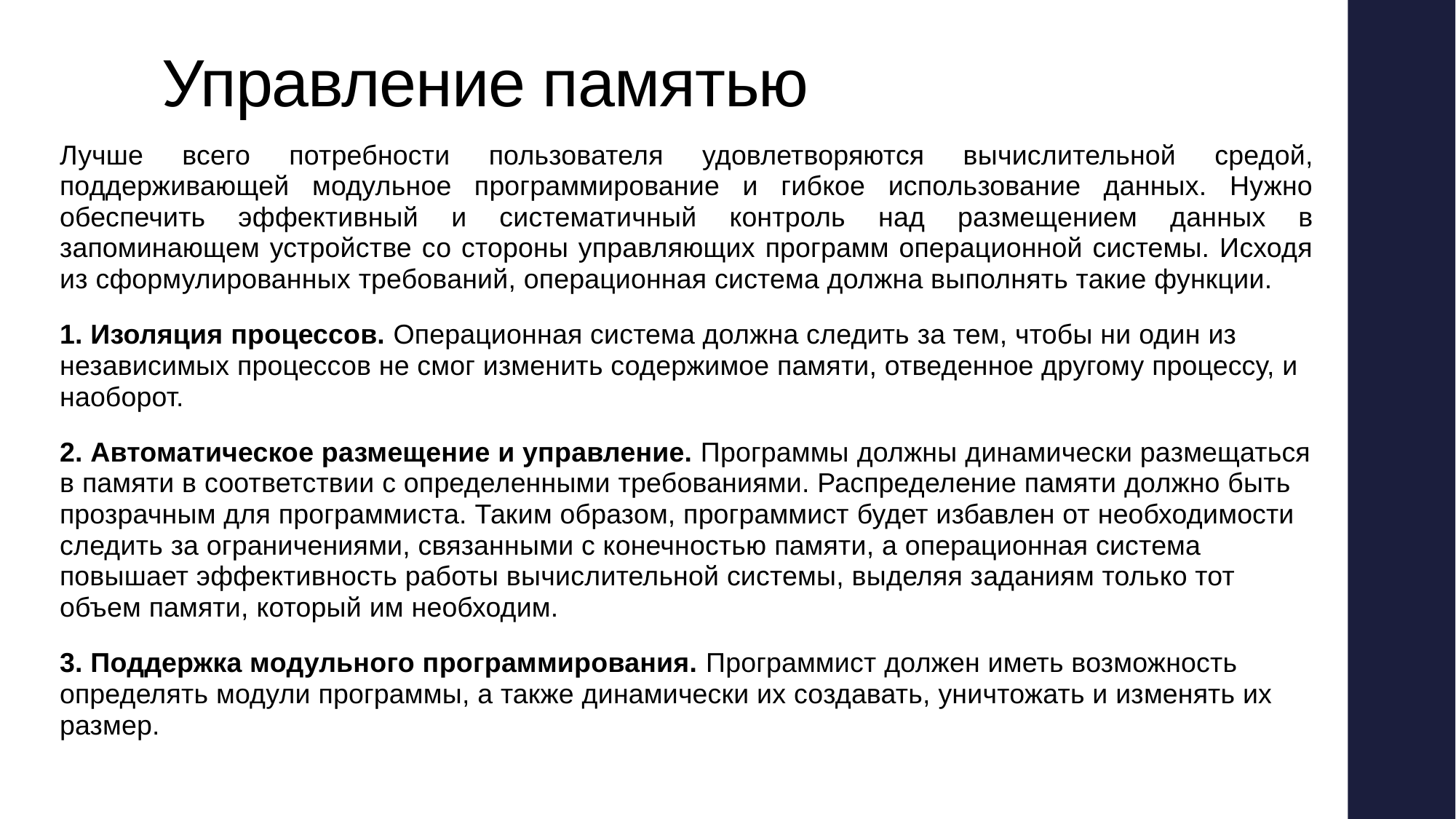

# Управление памятью
Лучше всего потребности пользователя удовлетворяются вычислительной средой, поддерживающей модульное программирование и гибкое использование данных. Нужно обеспечить эффективный и систематичный контроль над размещением данных в запоминающем устройстве со стороны управляющих программ операционной системы. Исходя из сформулированных требований, операционная система должна выполнять такие функции.
1. Изоляция процессов. Операционная система должна следить за тем, чтобы ни один из независимых процессов не смог изменить содержимое памяти, отведенное другому процессу, и наоборот.
2. Автоматическое размещение и управление. Программы должны динамически размещаться в памяти в соответствии с определенными требованиями. Распределение памяти должно быть прозрачным для программиста. Таким образом, программист будет избавлен от необходимости следить за ограничениями, связанными с конечностью памяти, а операционная система повышает эффективность работы вычислительной системы, выделяя заданиям только тот объем памяти, который им необходим.
3. Поддержка модульного программирования. Программист должен иметь возможность определять модули программы, а также динамически их создавать, уничтожать и изменять их размер.